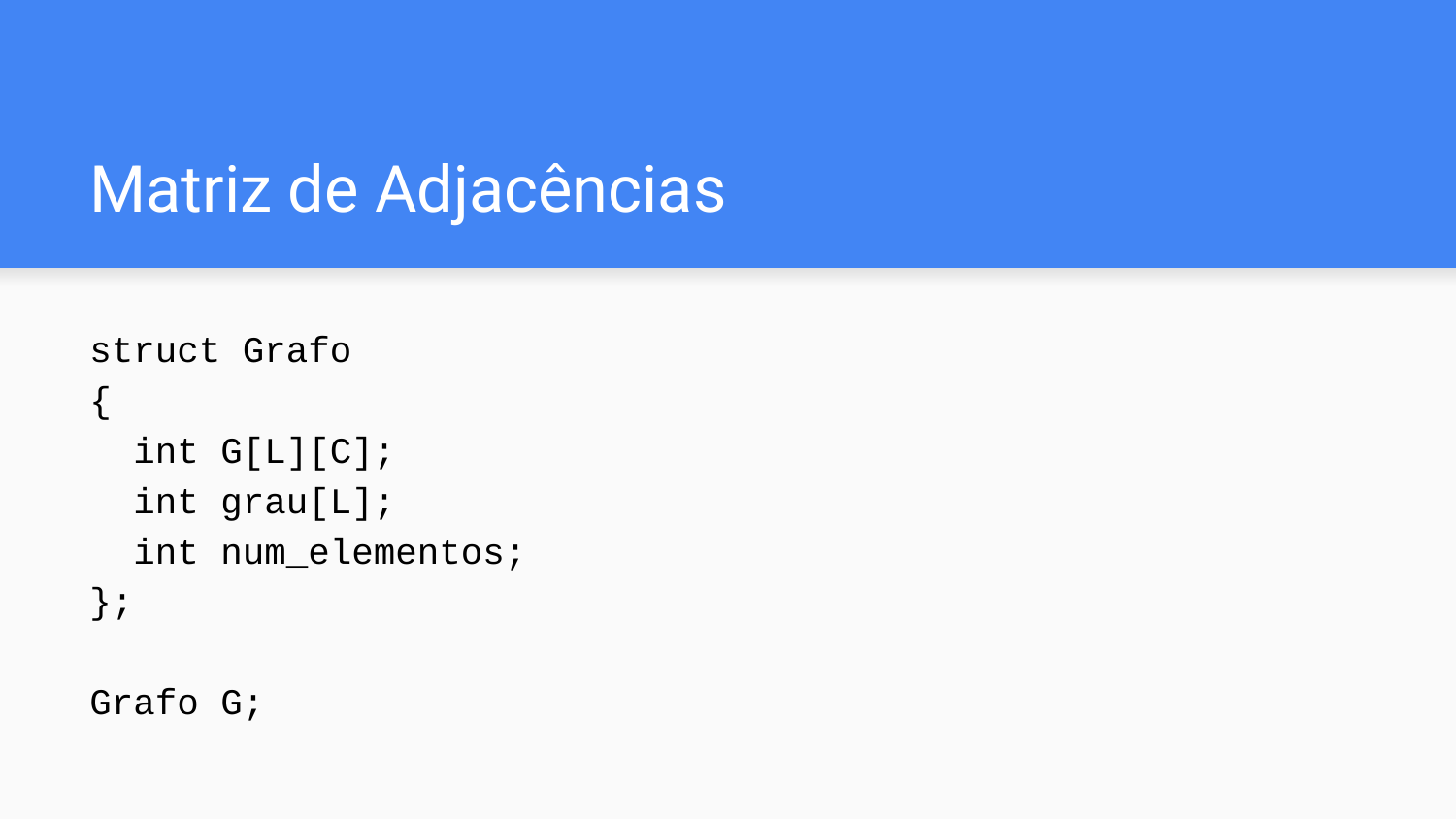

# Matriz de Adjacências
struct Grafo
{
  int G[L][C];
  int grau[L];
  int num_elementos;
};

Grafo G;